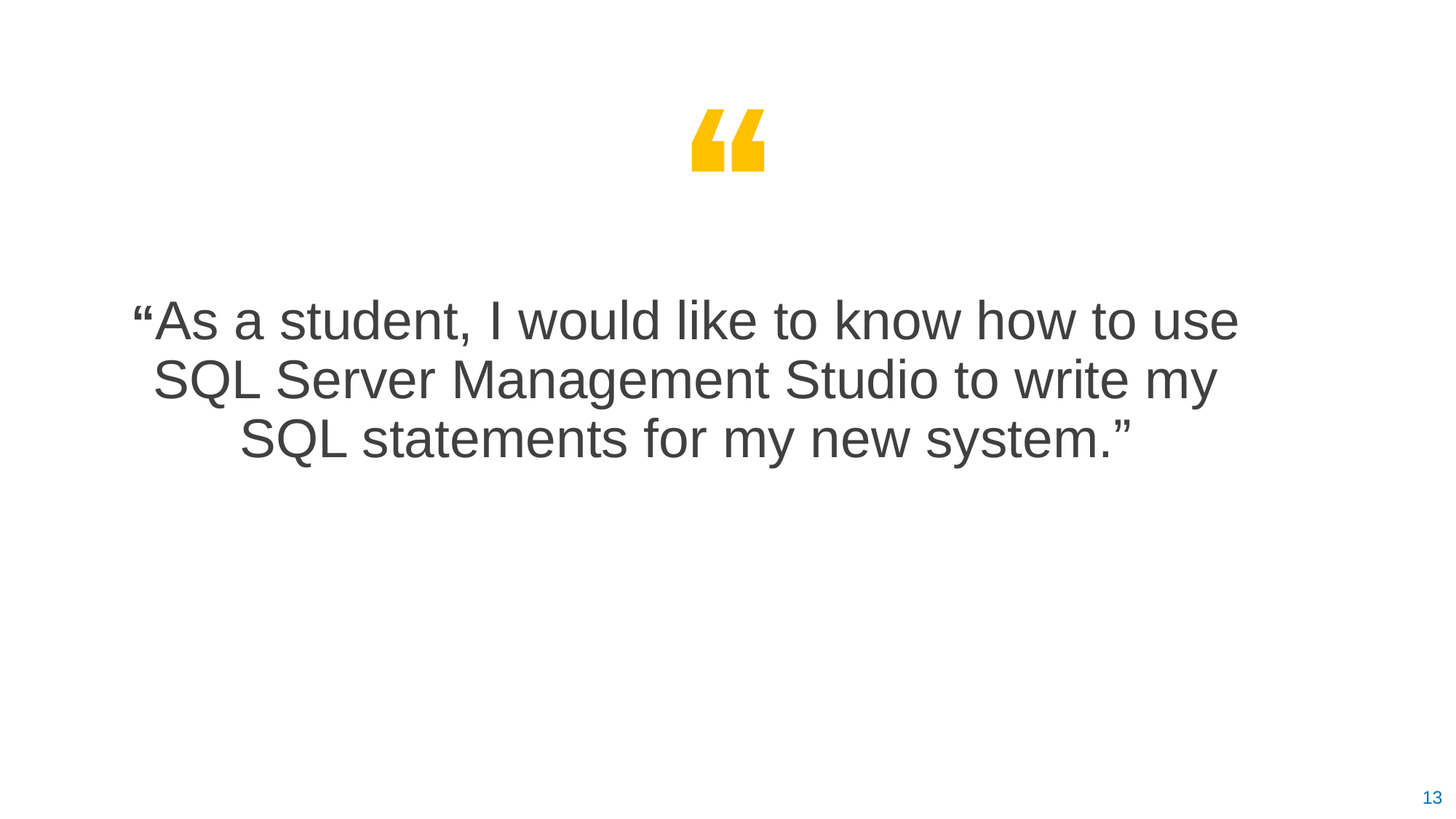

“As a student, I would like to know how to use SQL Server Management Studio to write my SQL statements for my new system.”
13